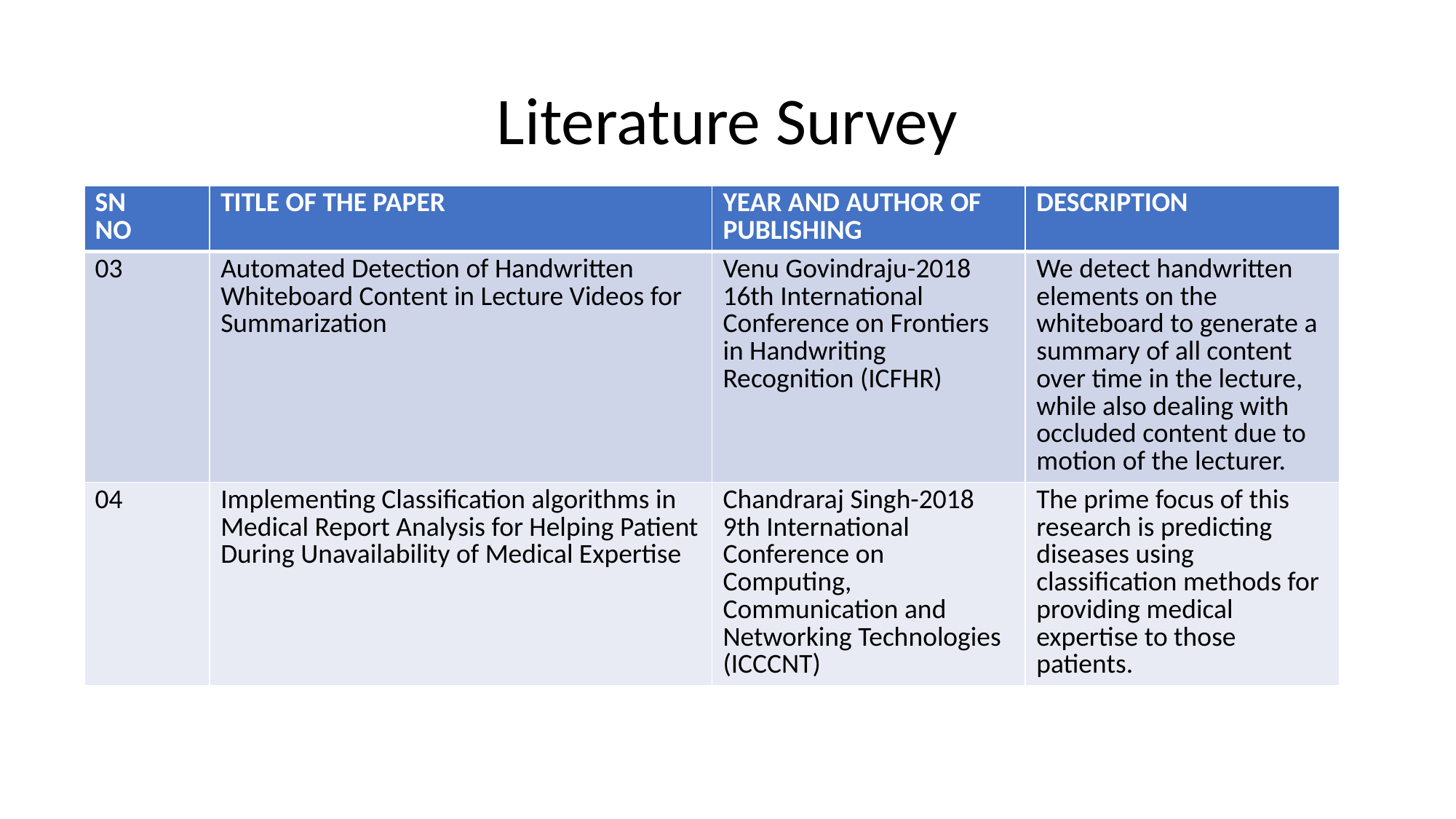

# Literature Survey
| SN NO | TITLE OF THE PAPER | YEAR AND AUTHOR OF PUBLISHING | DESCRIPTION |
| --- | --- | --- | --- |
| 03 | Automated Detection of Handwritten Whiteboard Content in Lecture Videos for Summarization | Venu Govindraju-2018 16th International Conference on Frontiers in Handwriting Recognition (ICFHR) | We detect handwritten elements on the whiteboard to generate a summary of all content over time in the lecture, while also dealing with occluded content due to motion of the lecturer. |
| 04 | Implementing Classification algorithms in Medical Report Analysis for Helping Patient During Unavailability of Medical Expertise | Chandraraj Singh-2018 9th International Conference on Computing, Communication and Networking Technologies (ICCCNT) | The prime focus of this research is predicting diseases using classification methods for providing medical expertise to those patients. |